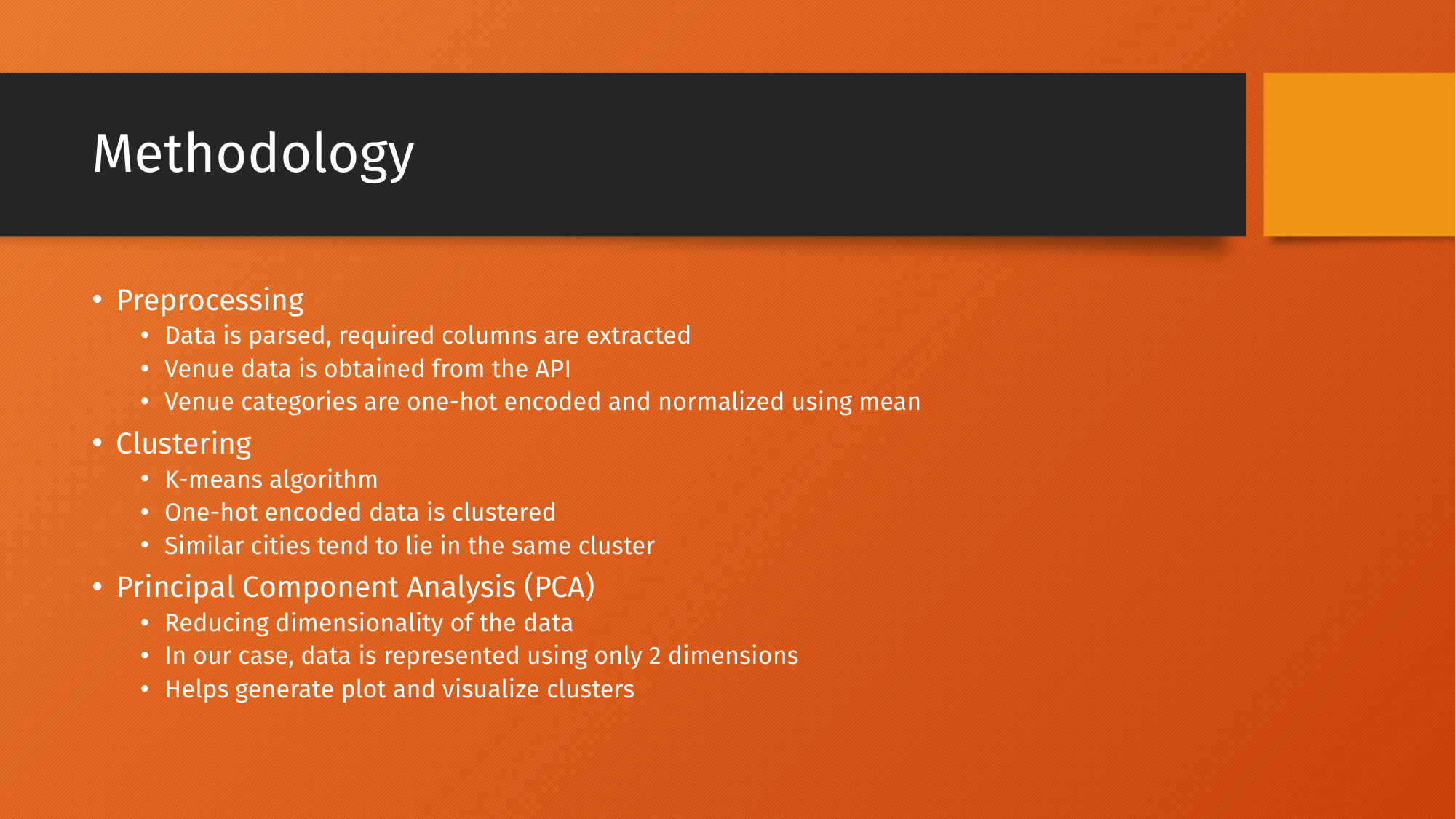

# Methodology
Preprocessing
Data is parsed, required columns are extracted
Venue data is obtained from the API
Venue categories are one-hot encoded and normalized using mean
Clustering
K-means algorithm
One-hot encoded data is clustered
Similar cities tend to lie in the same cluster
Principal Component Analysis (PCA)
Reducing dimensionality of the data
In our case, data is represented using only 2 dimensions
Helps generate plot and visualize clusters